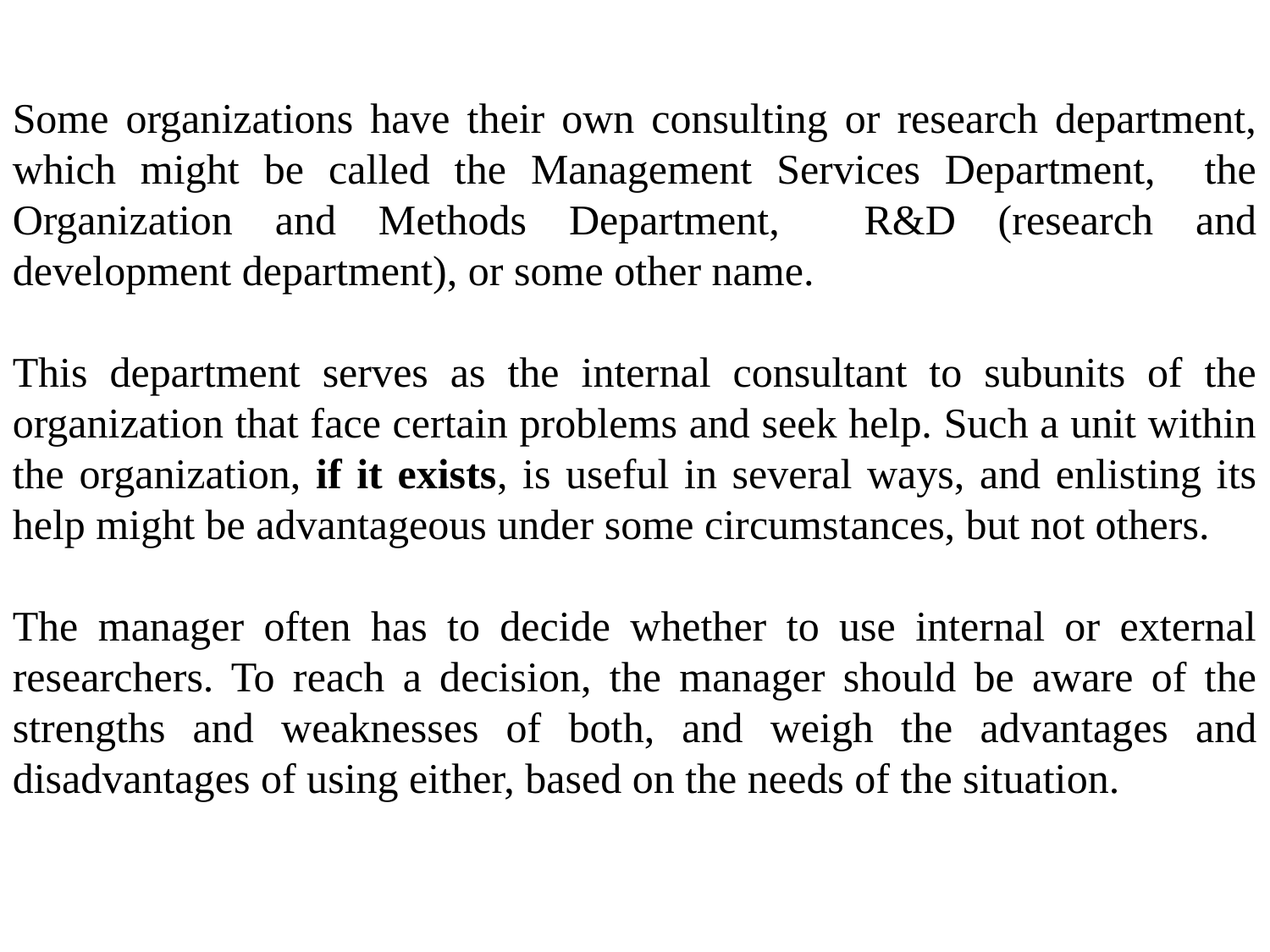

Some organizations have their own consulting or research department, which might be called the Management Services Department,  the Organization and Methods Department,  R&D (research and development department), or some other name.

This department serves as the internal consultant to subunits of the organization that face certain problems and seek help. Such a unit within the organization, if it exists, is useful in several ways, and enlisting its help might be advantageous under some circumstances, but not others.

The manager often has to decide whether to use internal or external researchers. To reach a decision, the manager should be aware of the strengths and weaknesses of both, and weigh the advantages and disadvantages of using either, based on the needs of the situation.